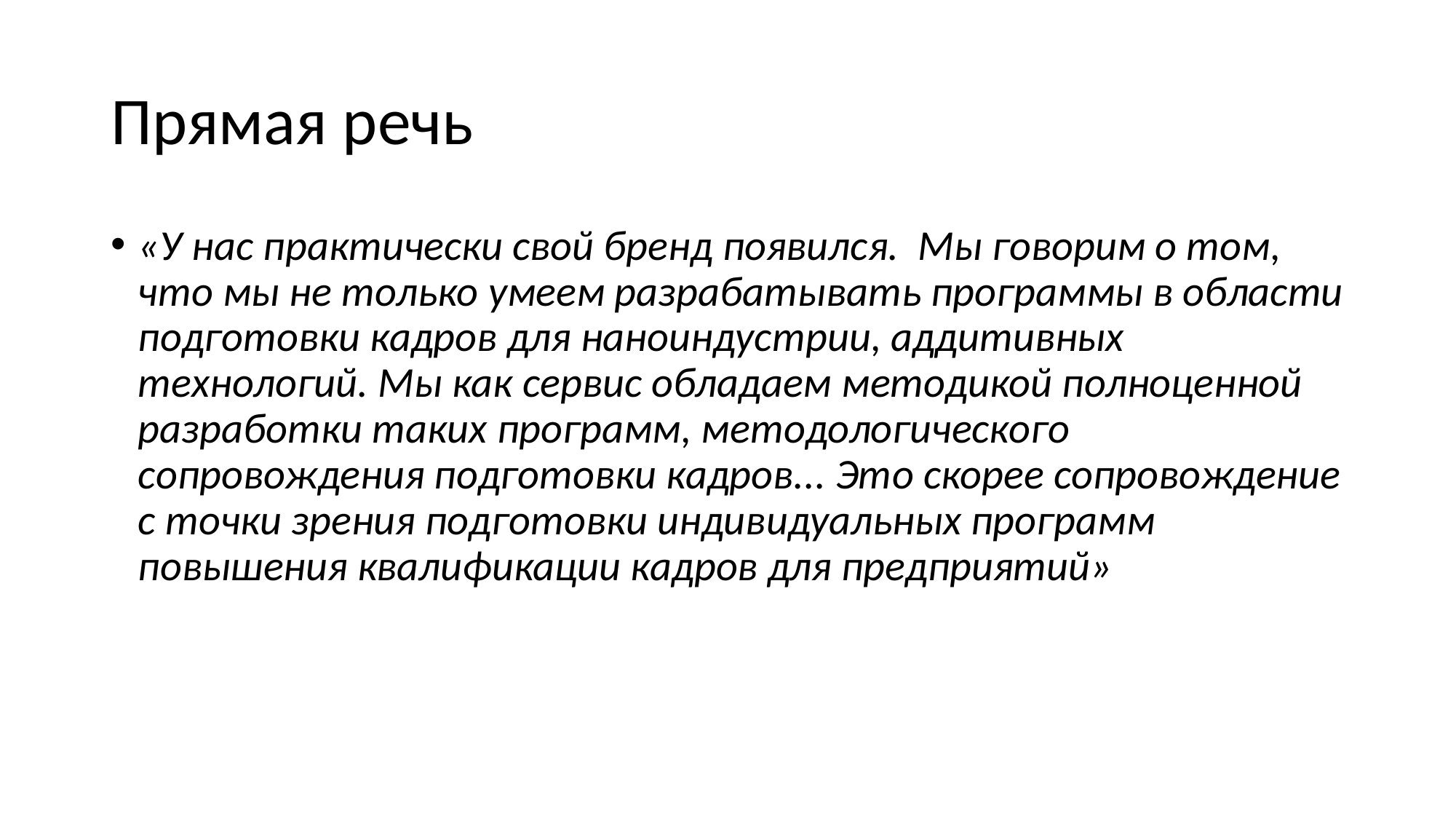

# Прямая речь
«У нас практически свой бренд появился.  Мы говорим о том, что мы не только умеем разрабатывать программы в области подготовки кадров для наноиндустрии, аддитивных технологий. Мы как сервис обладаем методикой полноценной разработки таких программ, методологического сопровождения подготовки кадров... Это скорее сопровождение с точки зрения подготовки индивидуальных программ повышения квалификации кадров для предприятий»